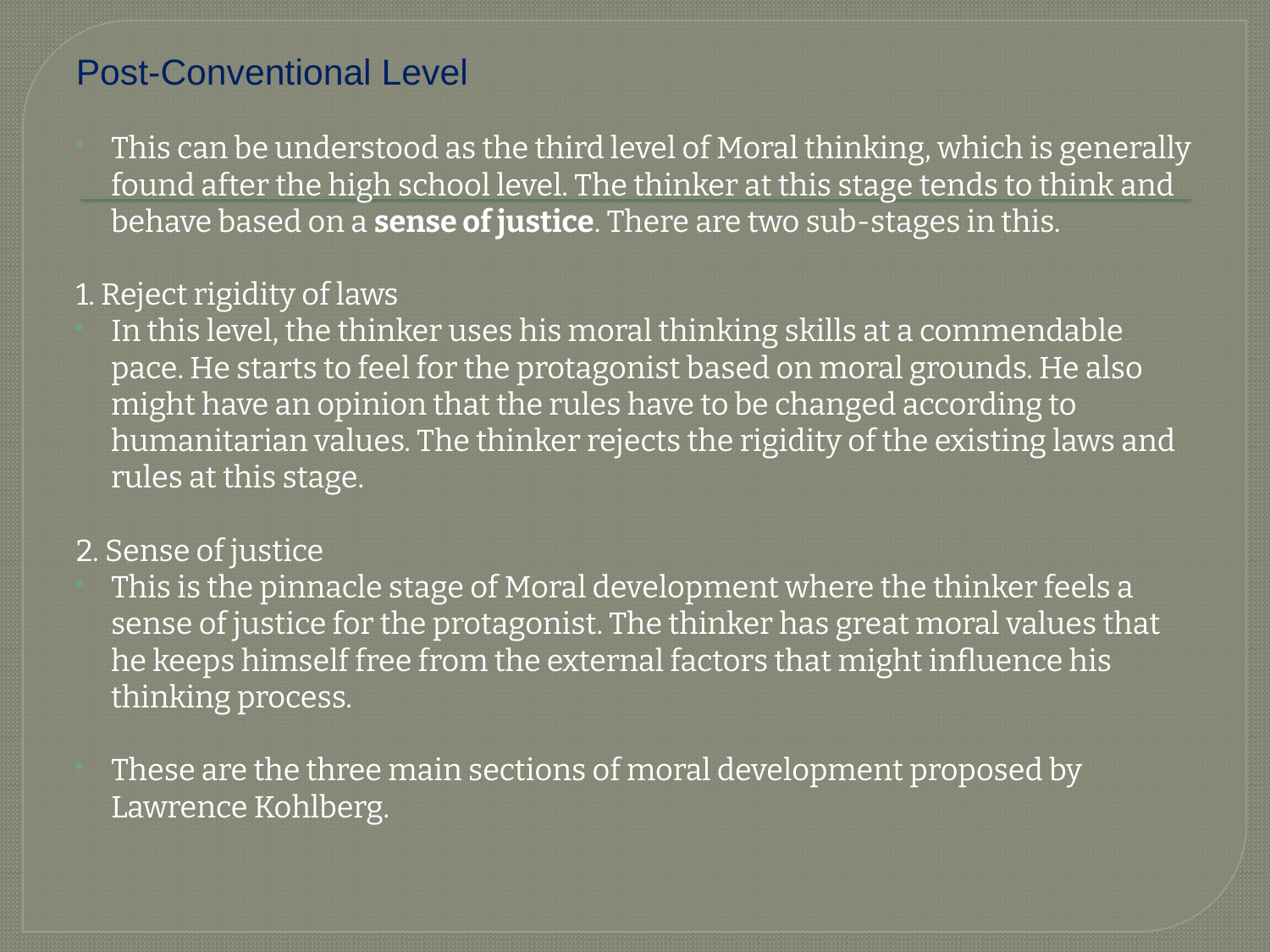

Post-Conventional Level

This can be understood as the third level of Moral thinking, which is generally found after the high school level. The thinker at this stage tends to think and behave based on a sense of justice. There are two sub-stages in this.

1. Reject rigidity of laws
In this level, the thinker uses his moral thinking skills at a commendable pace. He starts to feel for the protagonist based on moral grounds. He also might have an opinion that the rules have to be changed according to humanitarian values. The thinker rejects the rigidity of the existing laws and rules at this stage.

2. Sense of justice
This is the pinnacle stage of Moral development where the thinker feels a sense of justice for the protagonist. The thinker has great moral values that he keeps himself free from the external factors that might influence his thinking process.

These are the three main sections of moral development proposed by Lawrence Kohlberg.